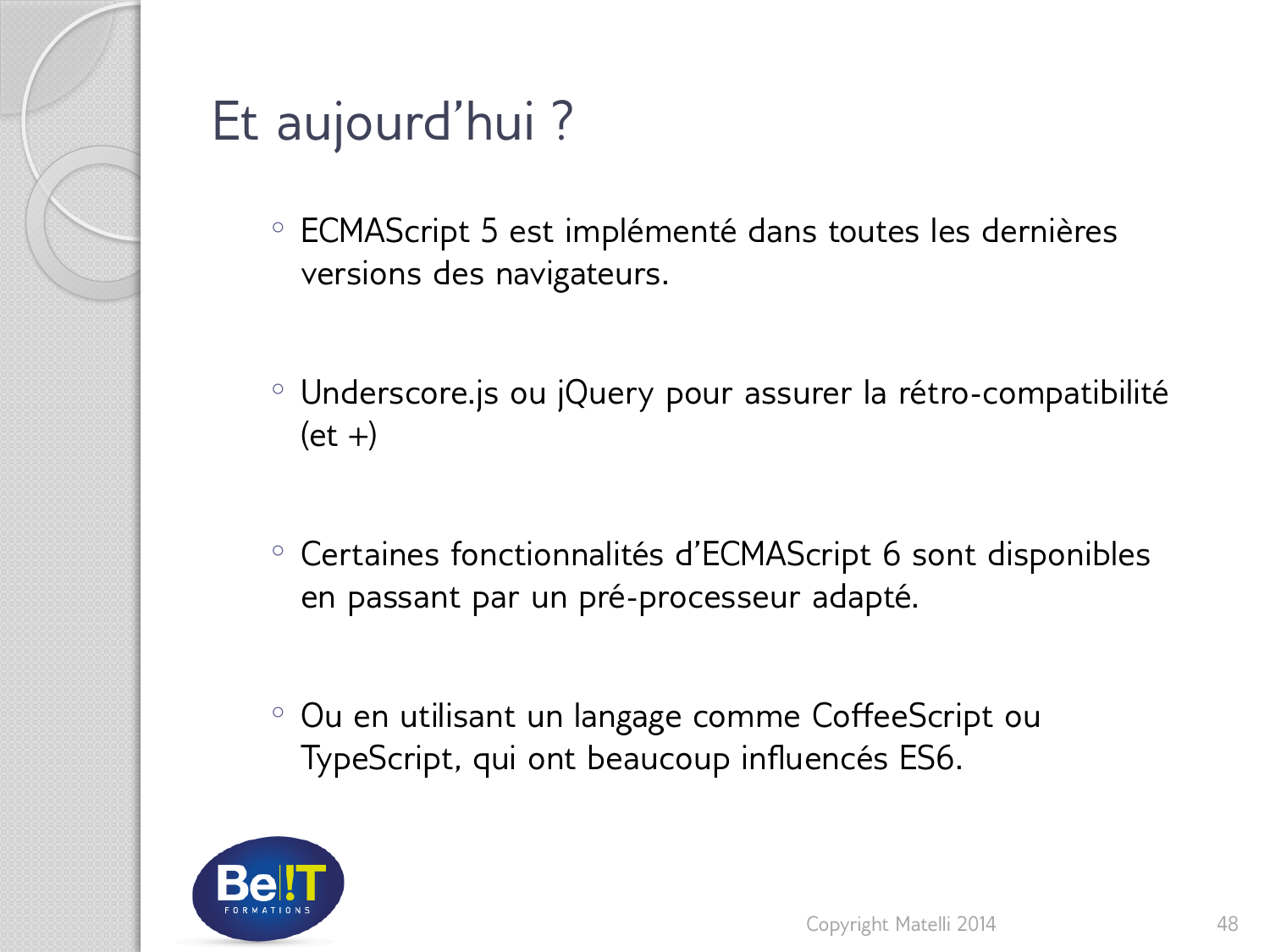

# Et aujourd’hui ?
ECMAScript 5 est implémenté dans toutes les dernières versions des navigateurs.

Underscore.js ou jQuery pour assurer la rétro-compatibilité (et +)

Certaines fonctionnalités d’ECMAScript 6 sont disponibles en passant par un pré-processeur adapté.

Ou en utilisant un langage comme CoffeeScript ou TypeScript, qui ont beaucoup influencés ES6.
Copyright Matelli 2014
48